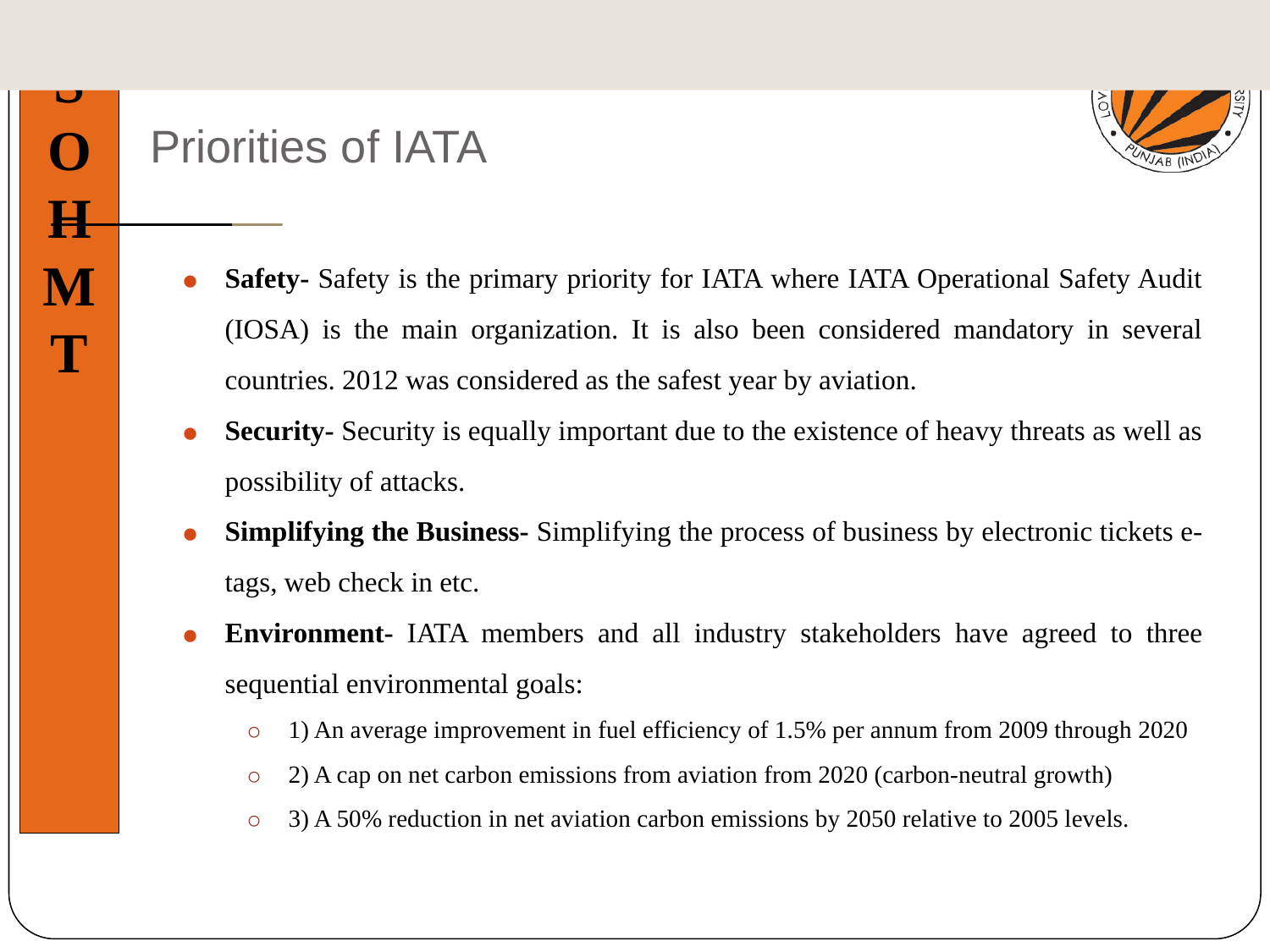

# Priorities of IATA
Safety- Safety is the primary priority for IATA where IATA Operational Safety Audit (IOSA) is the main organization. It is also been considered mandatory in several countries. 2012 was considered as the safest year by aviation.
Security- Security is equally important due to the existence of heavy threats as well as possibility of attacks.
Simplifying the Business- Simplifying the process of business by electronic tickets e-tags, web check in etc.
Environment- IATA members and all industry stakeholders have agreed to three sequential environmental goals:
1) An average improvement in fuel efficiency of 1.5% per annum from 2009 through 2020
2) A cap on net carbon emissions from aviation from 2020 (carbon-neutral growth)
3) A 50% reduction in net aviation carbon emissions by 2050 relative to 2005 levels.